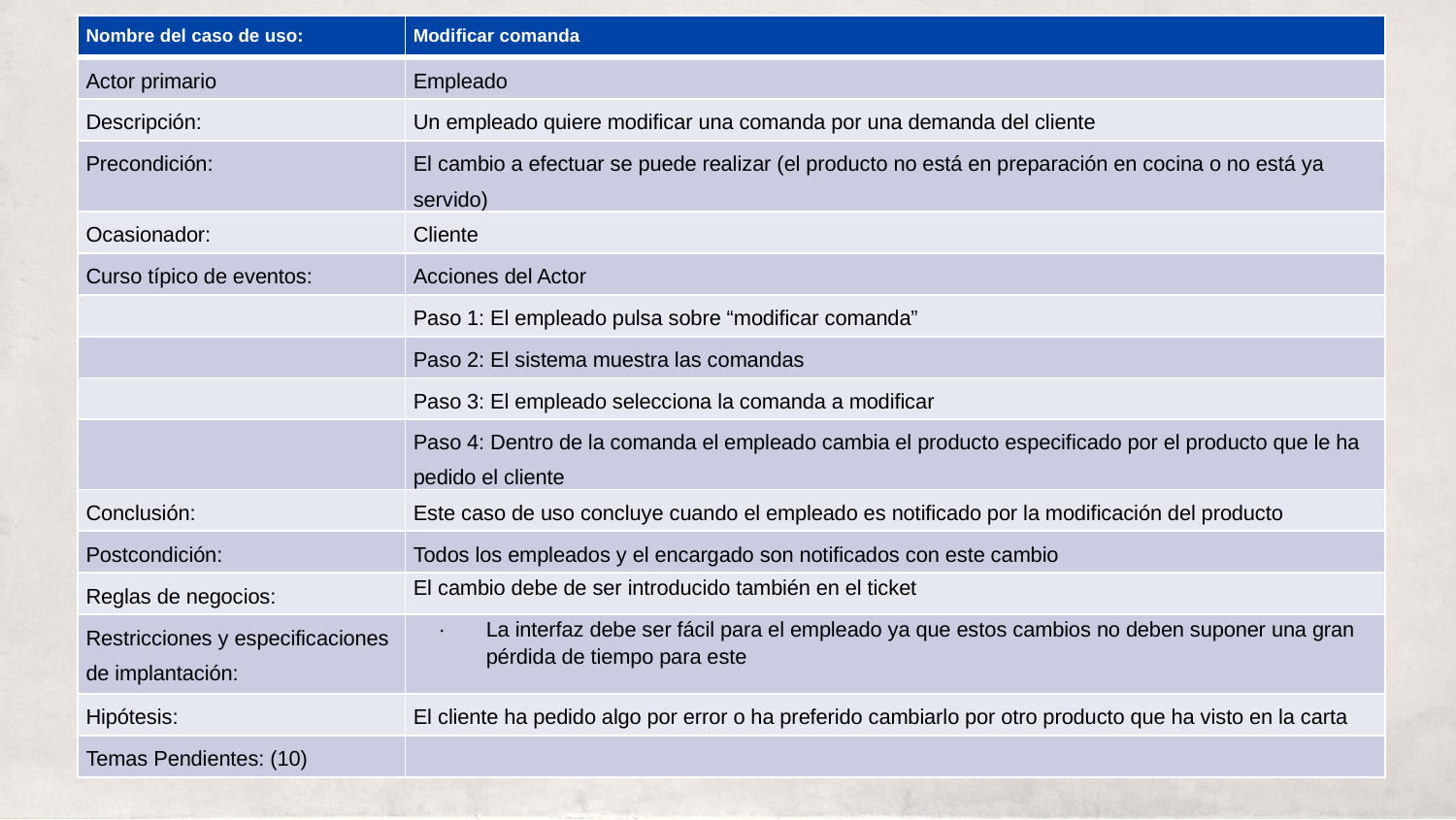

| Nombre del caso de uso: | Modificar comanda |
| --- | --- |
| Actor primario | Empleado |
| Descripción: | Un empleado quiere modificar una comanda por una demanda del cliente |
| Precondición: | El cambio a efectuar se puede realizar (el producto no está en preparación en cocina o no está ya servido) |
| Ocasionador: | Cliente |
| Curso típico de eventos: | Acciones del Actor |
|  | Paso 1: El empleado pulsa sobre “modificar comanda” |
|  | Paso 2: El sistema muestra las comandas |
|  | Paso 3: El empleado selecciona la comanda a modificar |
|  | Paso 4: Dentro de la comanda el empleado cambia el producto especificado por el producto que le ha pedido el cliente |
| Conclusión: | Este caso de uso concluye cuando el empleado es notificado por la modificación del producto |
| Postcondición: | Todos los empleados y el encargado son notificados con este cambio |
| Reglas de negocios: | El cambio debe de ser introducido también en el ticket |
| Restricciones y especificaciones de implantación: | La interfaz debe ser fácil para el empleado ya que estos cambios no deben suponer una gran pérdida de tiempo para este |
| Hipótesis: | El cliente ha pedido algo por error o ha preferido cambiarlo por otro producto que ha visto en la carta |
| Temas Pendientes: (10) |  |